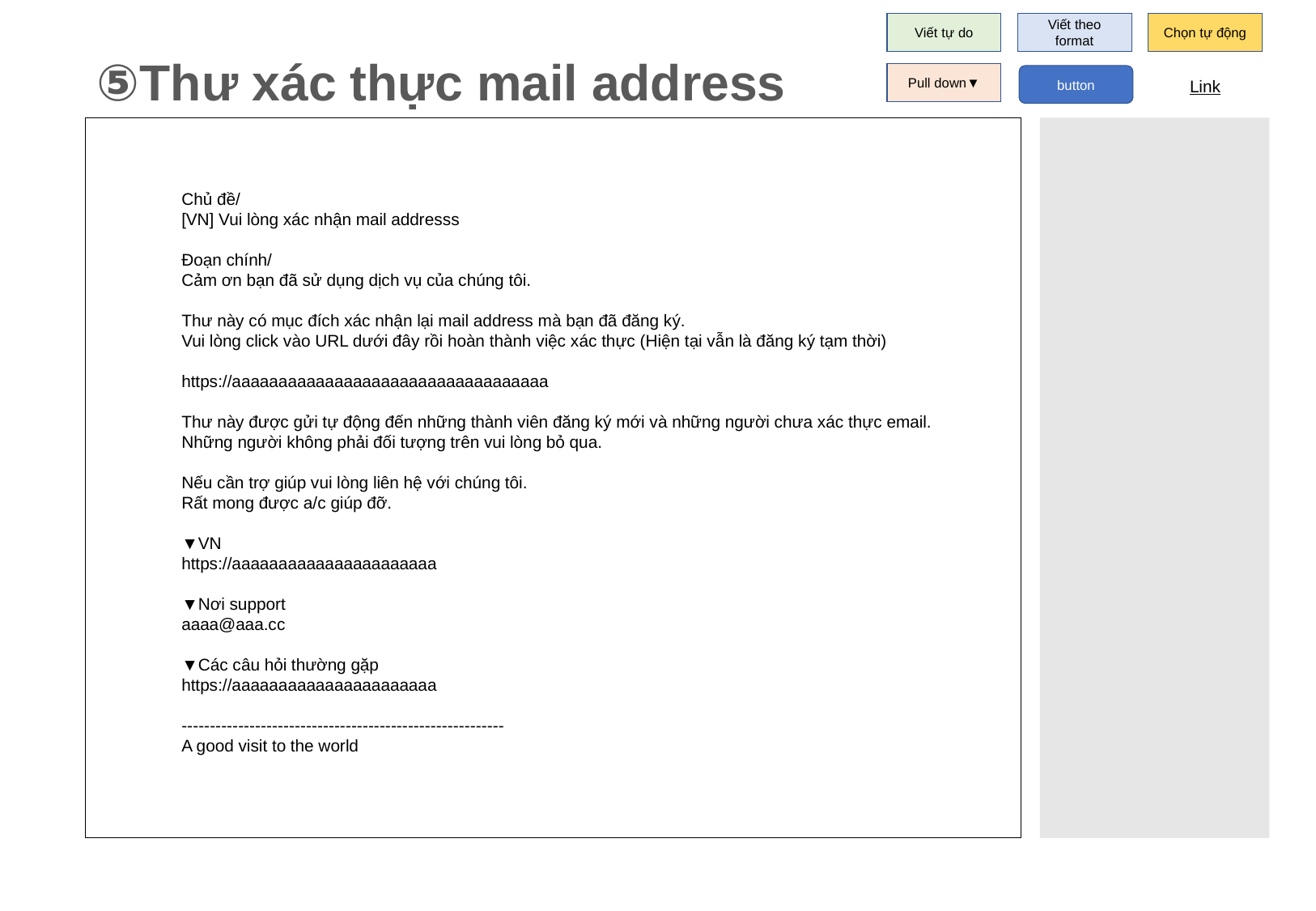

Viết tự do
Viết theo format
Chọn tự động
⑤Thư xác thực mail address
Pull down▼
button
Link

Chủ đề/
[VN] Vui lòng xác nhận mail addresss

Đoạn chính/
Cảm ơn bạn đã sử dụng dịch vụ của chúng tôi.

Thư này có mục đích xác nhận lại mail address mà bạn đã đăng ký.
Vui lòng click vào URL dưới đây rồi hoàn thành việc xác thực (Hiện tại vẫn là đăng ký tạm thời)

https://aaaaaaaaaaaaaaaaaaaaaaaaaaaaaaaaaa

Thư này được gửi tự động đến những thành viên đăng ký mới và những người chưa xác thực email.
Những người không phải đối tượng trên vui lòng bỏ qua.

Nếu cần trợ giúp vui lòng liên hệ với chúng tôi.
Rất mong được a/c giúp đỡ.

▼VN
https://aaaaaaaaaaaaaaaaaaaaaa

▼Nơi support
aaaa@aaa.cc

▼Các câu hỏi thường gặp
https://aaaaaaaaaaaaaaaaaaaaaa

---------------------------------------------------------
A good visit to the world